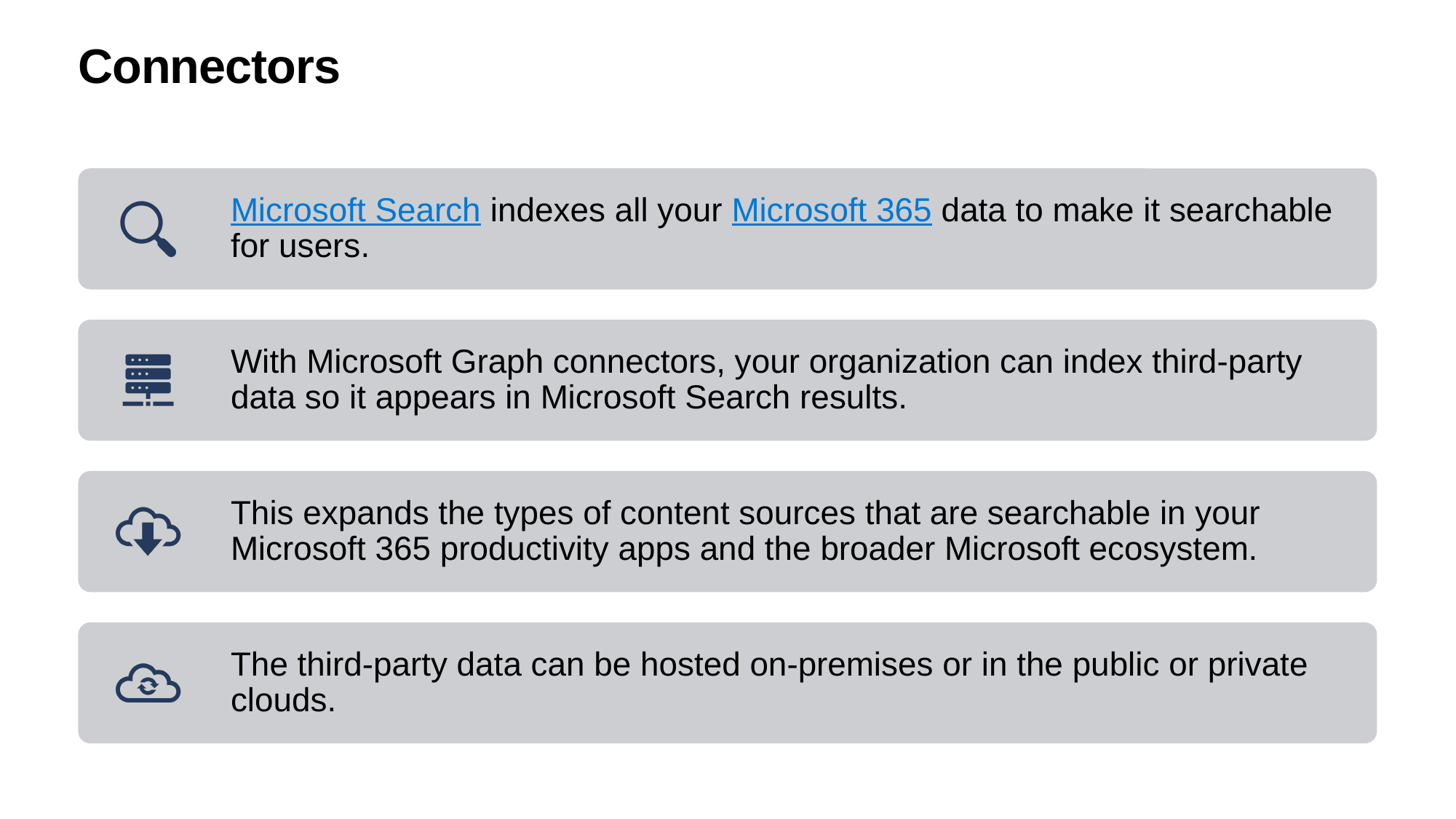

# Connectors
Microsoft Search indexes all your Microsoft 365 data to make it searchable for users.
With Microsoft Graph connectors, your organization can index third-party data so it appears in Microsoft Search results.
This expands the types of content sources that are searchable in your Microsoft 365 productivity apps and the broader Microsoft ecosystem.
The third-party data can be hosted on-premises or in the public or private clouds.